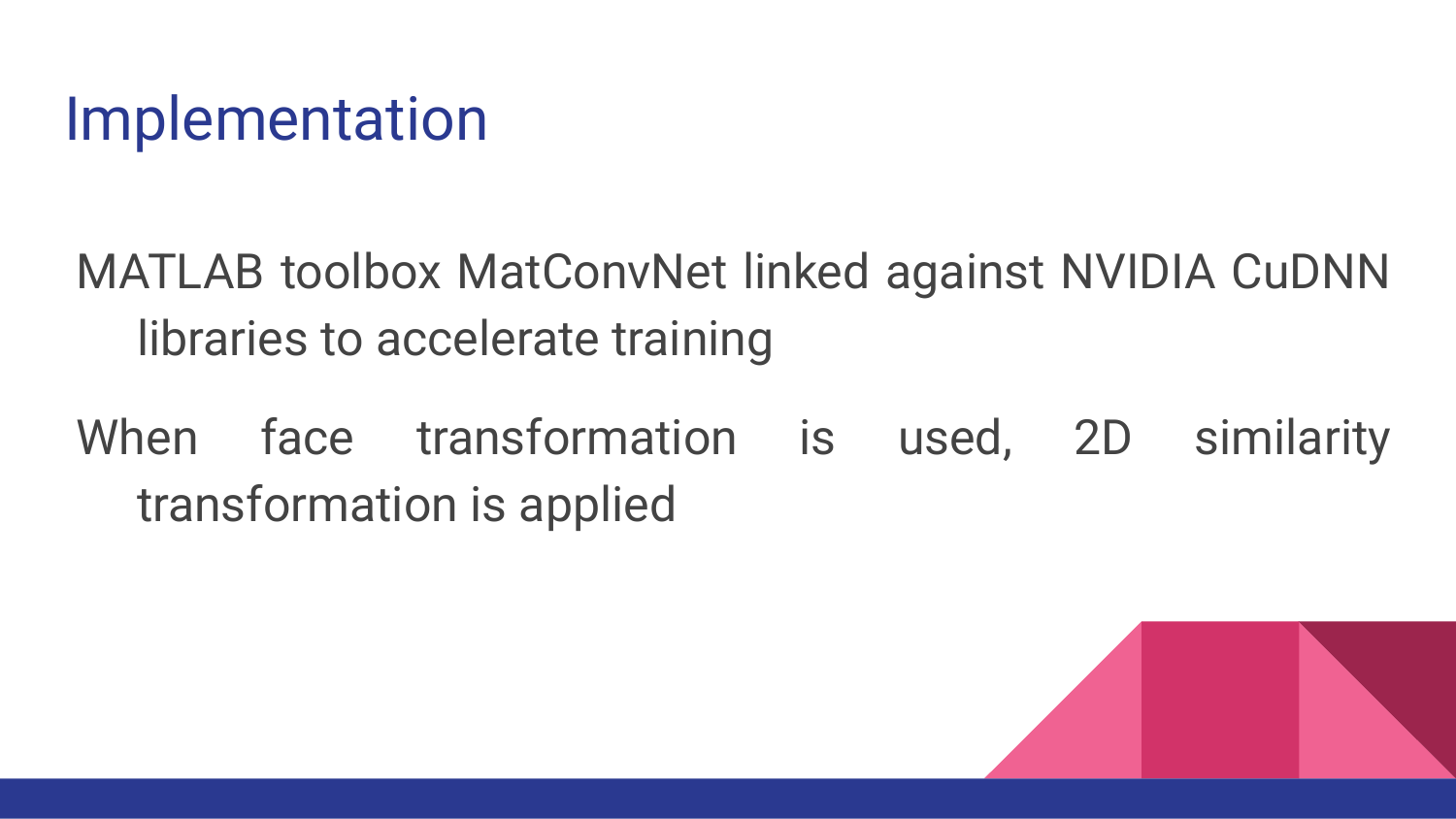

# Implementation

MATLAB toolbox MatConvNet linked against NVIDIA CuDNN libraries to accelerate training
When face transformation is used, 2D similarity transformation is applied